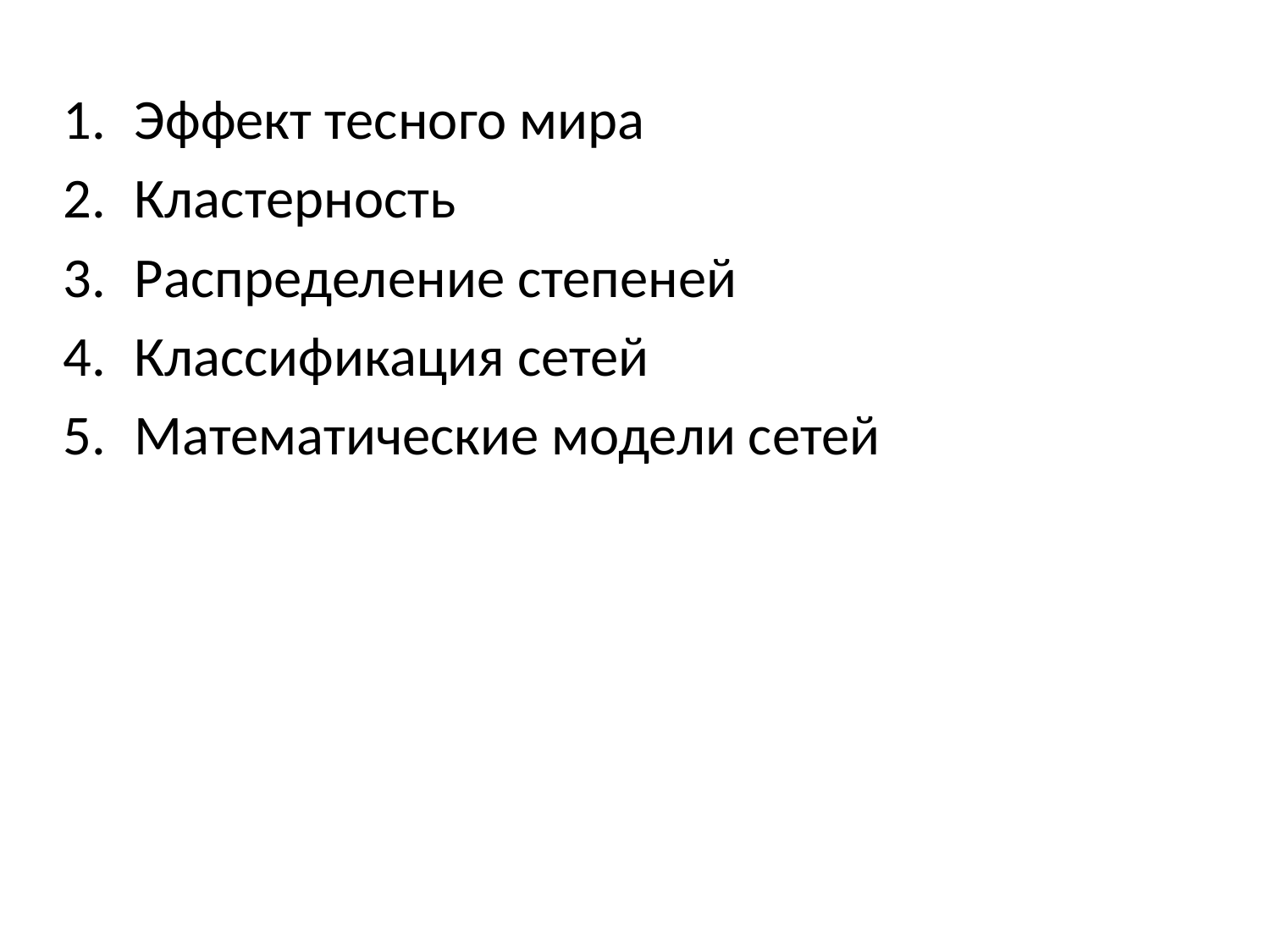

Эффект тесного мира
Кластерность
Распределение степеней
Классификация сетей
Математические модели сетей